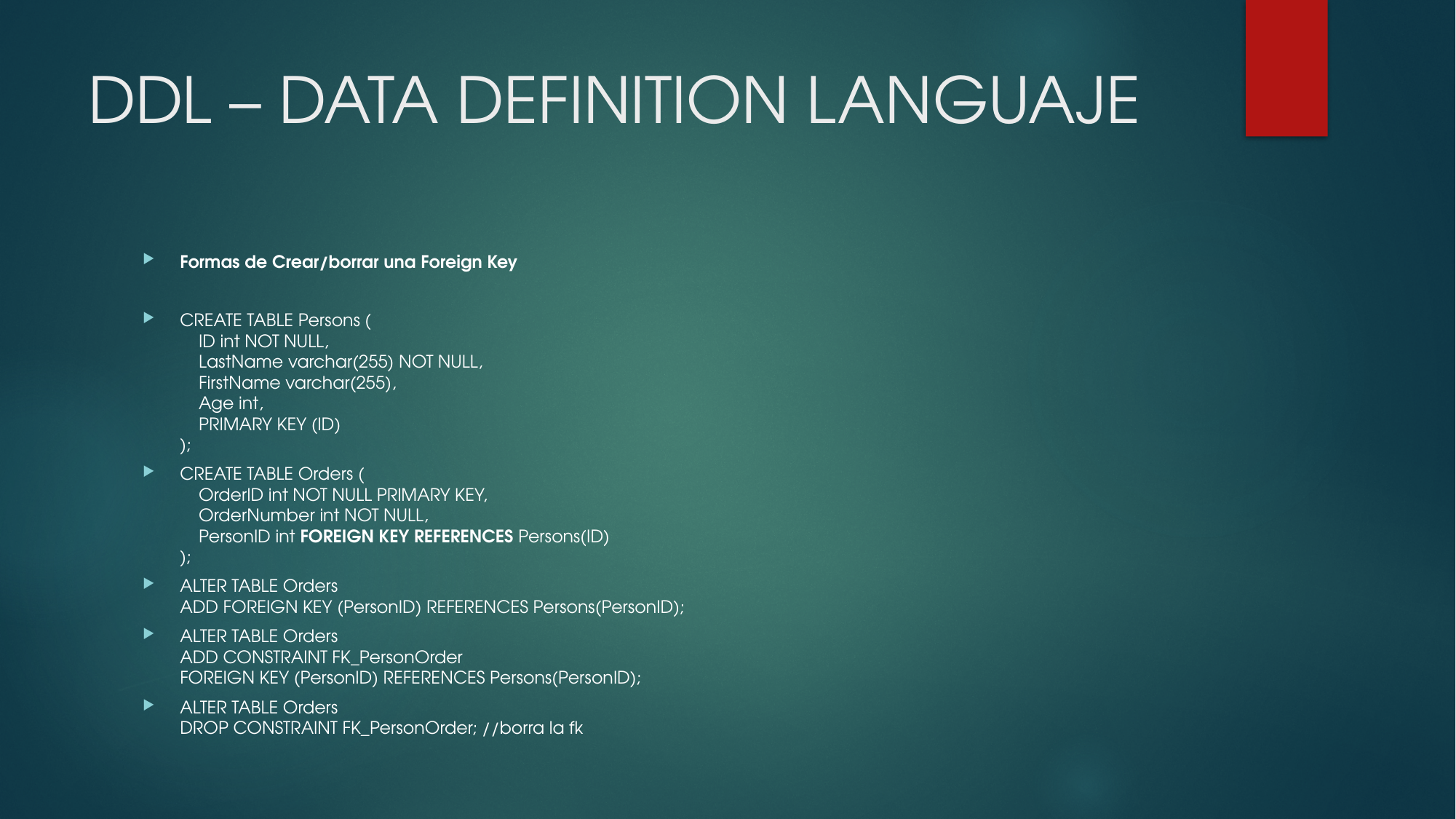

# DDL – DATA DEFINITION LANGUAJE
Formas de Crear/borrar una Foreign Key

CREATE TABLE Persons (
    ID int NOT NULL,
    LastName varchar(255) NOT NULL,
    FirstName varchar(255),
    Age int,
    PRIMARY KEY (ID)
);
CREATE TABLE Orders (
    OrderID int NOT NULL PRIMARY KEY,
    OrderNumber int NOT NULL,
    PersonID int FOREIGN KEY REFERENCES Persons(ID)
);
ALTER TABLE Orders
ADD FOREIGN KEY (PersonID) REFERENCES Persons(PersonID);
ALTER TABLE Orders
ADD CONSTRAINT FK_PersonOrder
FOREIGN KEY (PersonID) REFERENCES Persons(PersonID);
ALTER TABLE Orders
DROP CONSTRAINT FK_PersonOrder; //borra la fk